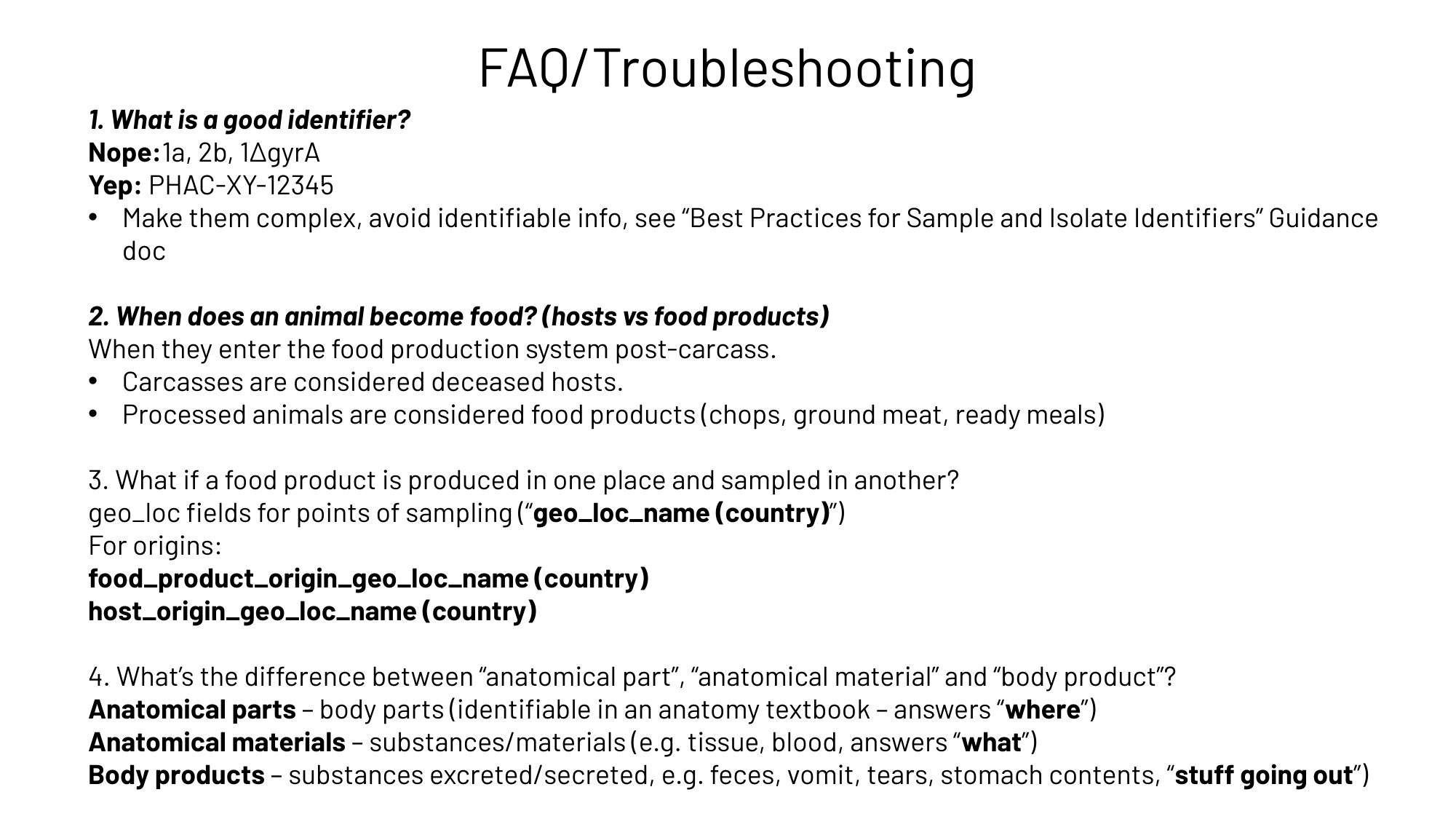

FAQ/Troubleshooting
1. What is a good identifier?
Nope:1a, 2b, 1ΔgyrA
Yep: PHAC-XY-12345
Make them complex, avoid identifiable info, see “Best Practices for Sample and Isolate Identifiers” Guidance doc

2. When does an animal become food? (hosts vs food products)
When they enter the food production system post-carcass.
Carcasses are considered deceased hosts.
Processed animals are considered food products (chops, ground meat, ready meals)

3. What if a food product is produced in one place and sampled in another?
geo_loc fields for points of sampling (“geo_loc_name (country)”)
For origins:
food_product_origin_geo_loc_name (country)
host_origin_geo_loc_name (country)

4. What’s the difference between “anatomical part”, “anatomical material” and “body product”?
Anatomical parts – body parts (identifiable in an anatomy textbook – answers “where”)
Anatomical materials – substances/materials (e.g. tissue, blood, answers “what”)
Body products – substances excreted/secreted, e.g. feces, vomit, tears, stomach contents, “stuff going out”)